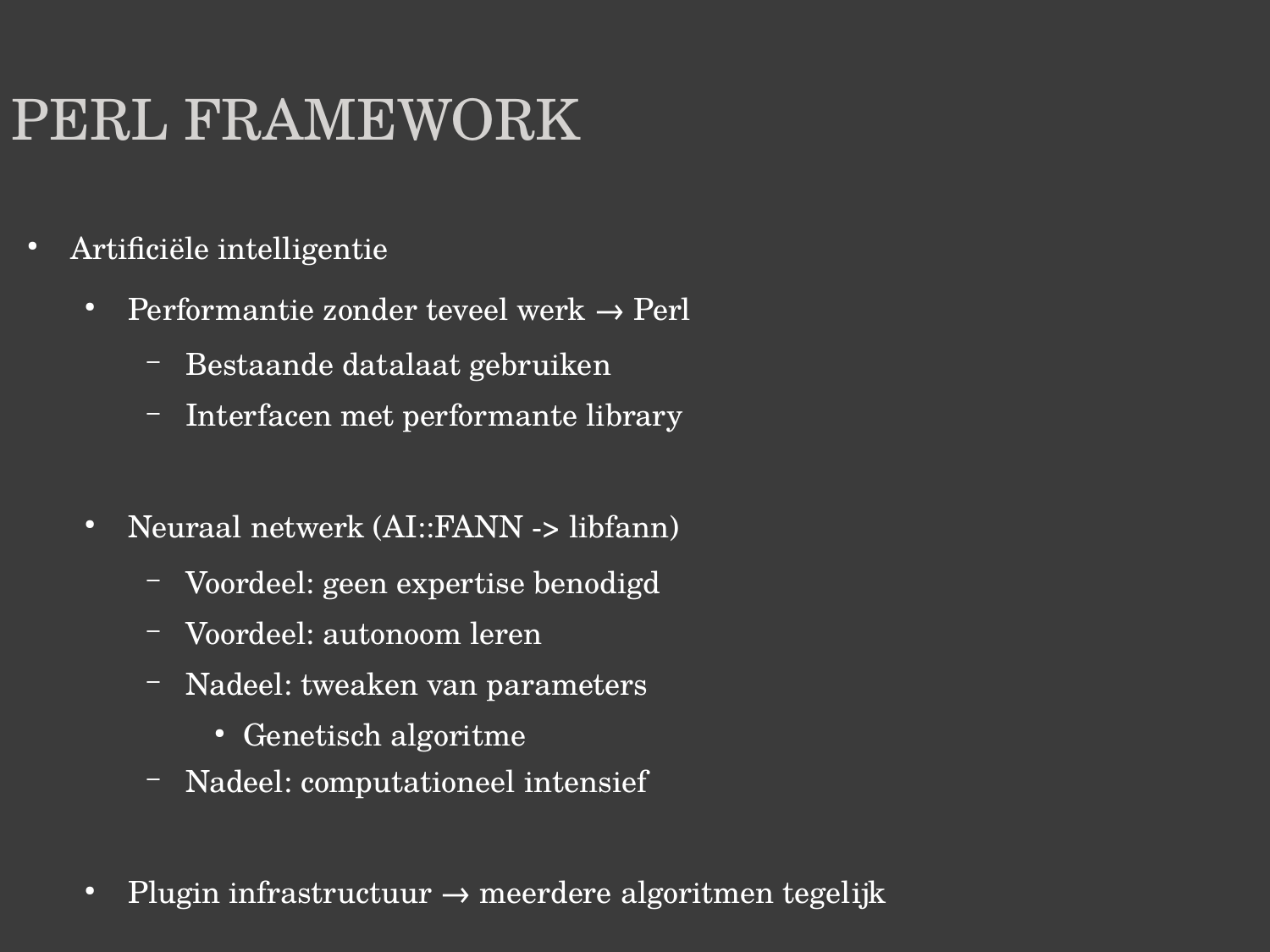

Perl framework
Artificiële intelligentie
Performantie zonder teveel werk → Perl
Bestaande datalaat gebruiken
Interfacen met performante library

Neuraal netwerk (AI::FANN -> libfann)
Voordeel: geen expertise benodigd
Voordeel: autonoom leren
Nadeel: tweaken van parameters
Genetisch algoritme
Nadeel: computationeel intensief

Plugin infrastructuur → meerdere algoritmen tegelijk